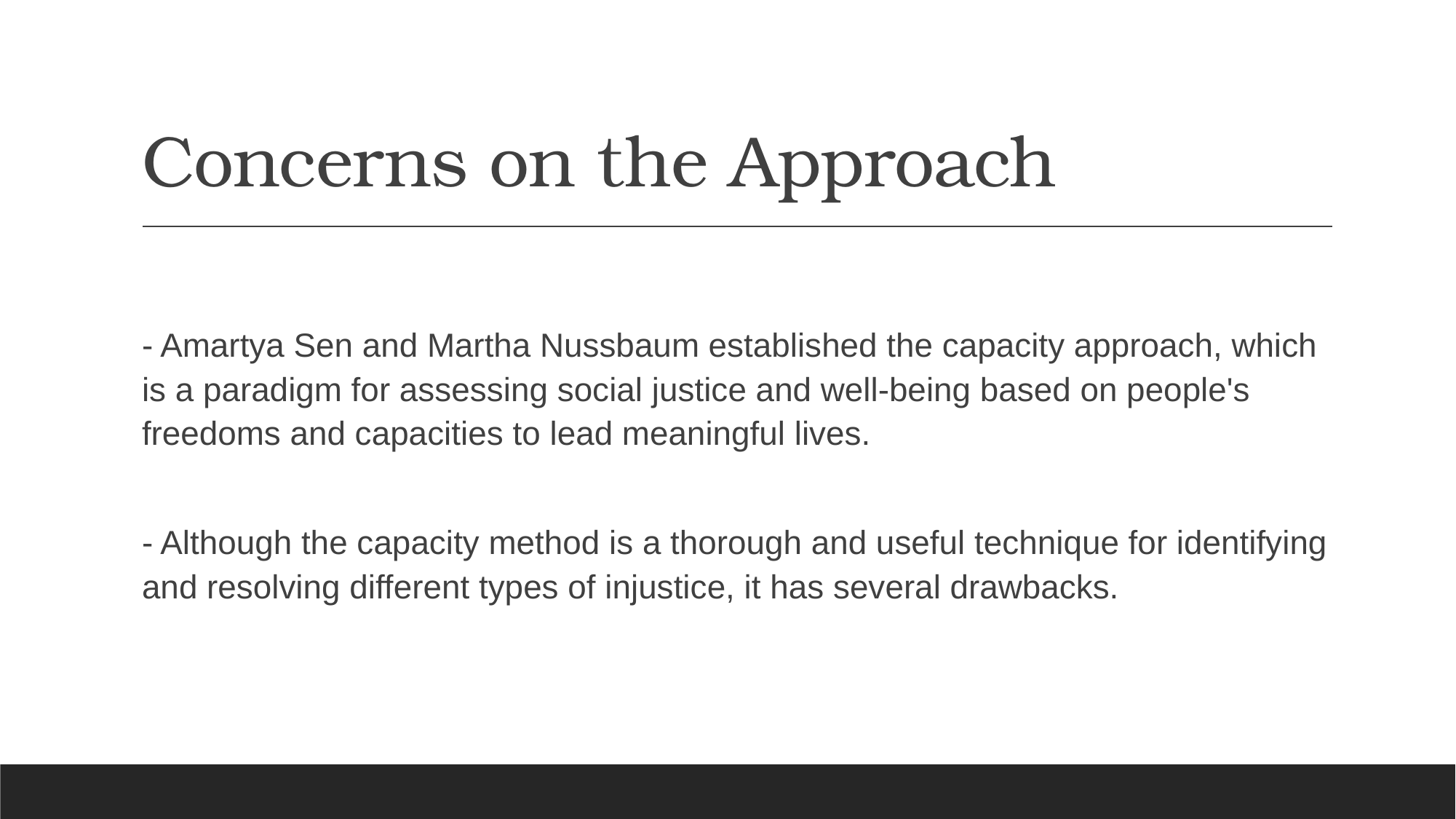

# Concerns on the Approach

- Amartya Sen and Martha Nussbaum established the capacity approach, which is a paradigm for assessing social justice and well-being based on people's freedoms and capacities to lead meaningful lives.
- Although the capacity method is a thorough and useful technique for identifying and resolving different types of injustice, it has several drawbacks.